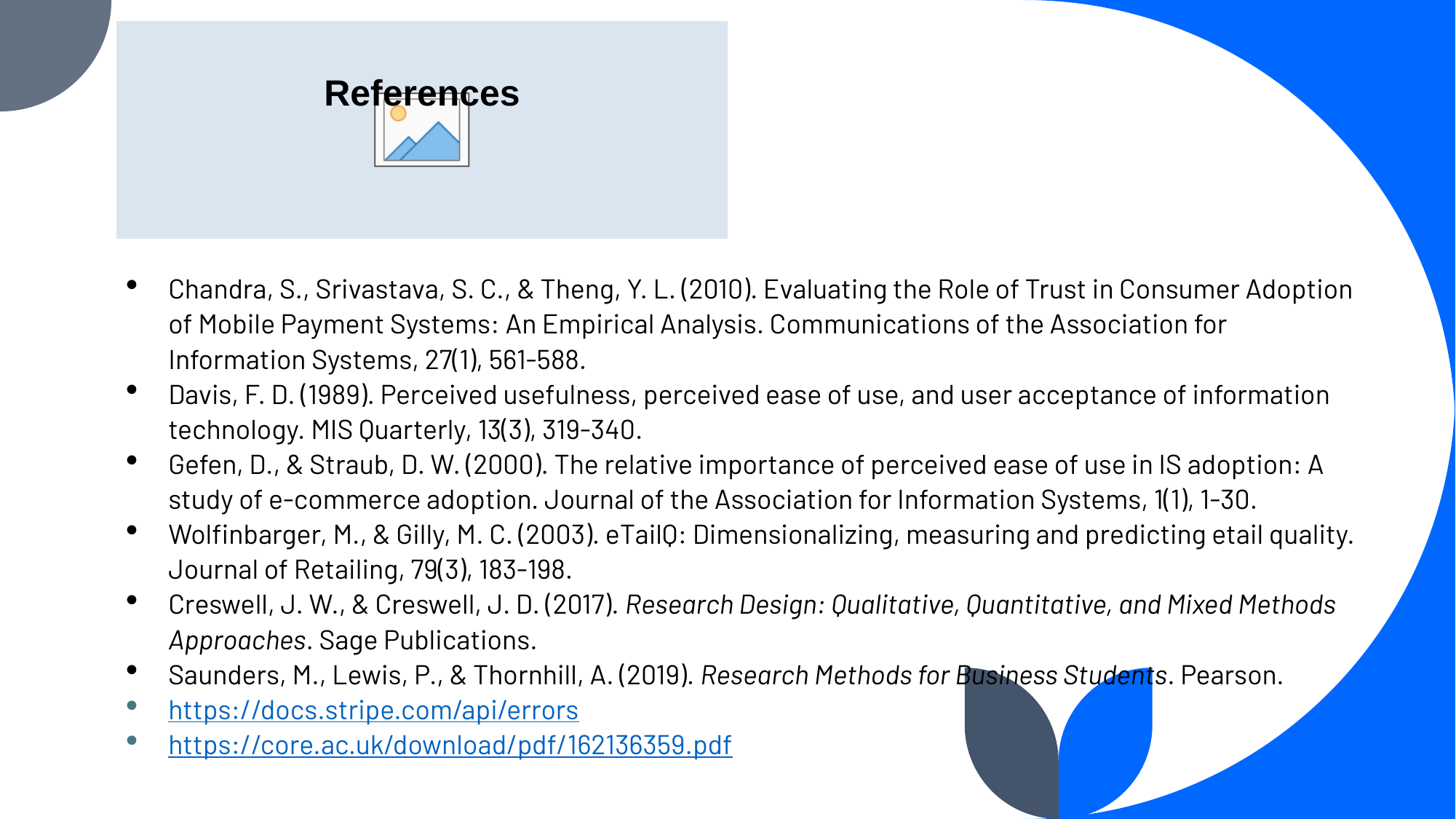

References
Chandra, S., Srivastava, S. C., & Theng, Y. L. (2010). Evaluating the Role of Trust in Consumer Adoption of Mobile Payment Systems: An Empirical Analysis. Communications of the Association for Information Systems, 27(1), 561-588.
Davis, F. D. (1989). Perceived usefulness, perceived ease of use, and user acceptance of information technology. MIS Quarterly, 13(3), 319-340.
Gefen, D., & Straub, D. W. (2000). The relative importance of perceived ease of use in IS adoption: A study of e-commerce adoption. Journal of the Association for Information Systems, 1(1), 1-30.
Wolfinbarger, M., & Gilly, M. C. (2003). eTailQ: Dimensionalizing, measuring and predicting etail quality. Journal of Retailing, 79(3), 183-198.
Creswell, J. W., & Creswell, J. D. (2017). Research Design: Qualitative, Quantitative, and Mixed Methods Approaches. Sage Publications.
Saunders, M., Lewis, P., & Thornhill, A. (2019). Research Methods for Business Students. Pearson.
https://docs.stripe.com/api/errors
https://core.ac.uk/download/pdf/162136359.pdf